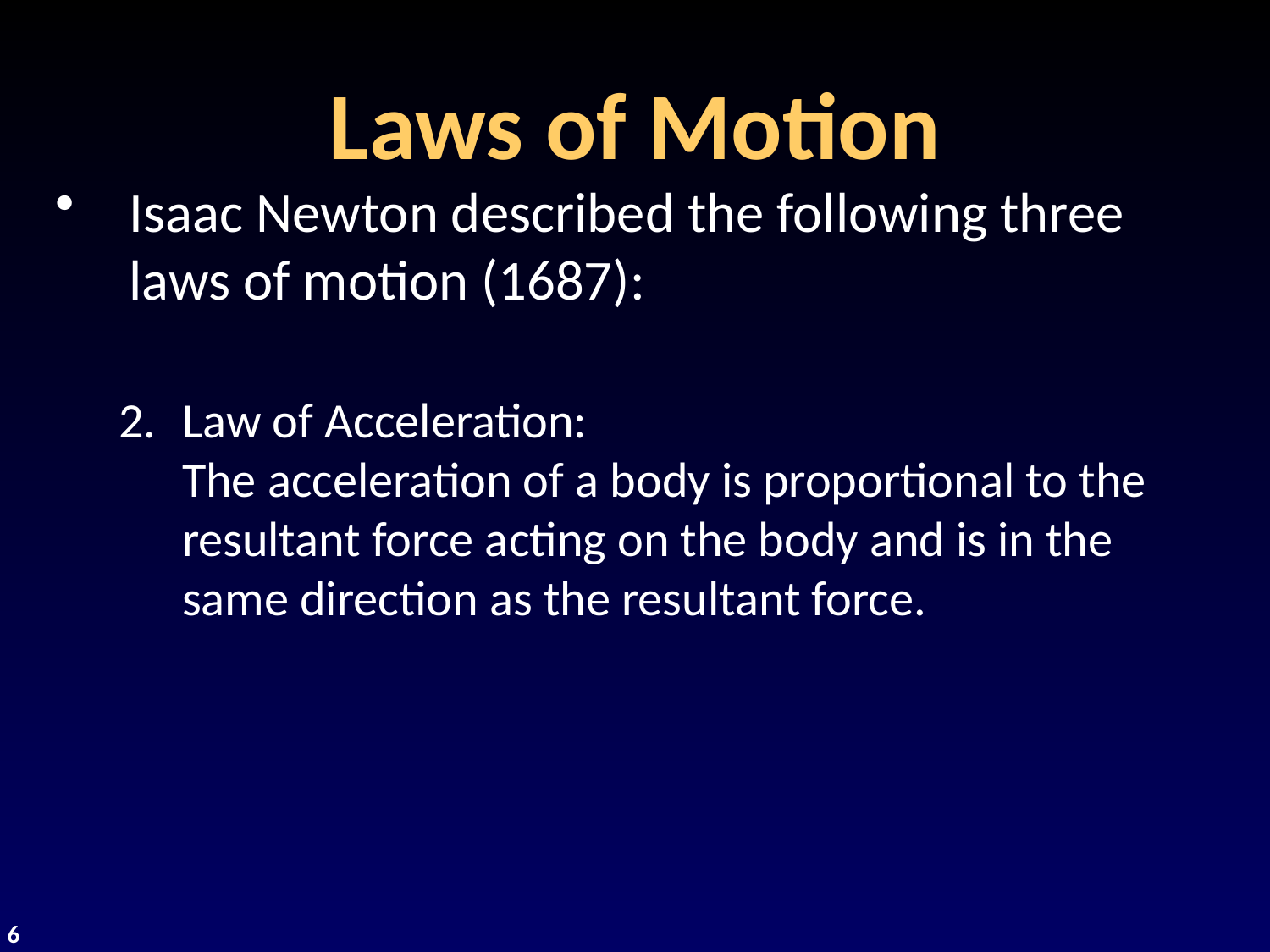

# Laws of Motion
Isaac Newton described the following three laws of motion (1687):
Law of Acceleration:
The acceleration of a body is proportional to the resultant force acting on the body and is in the same direction as the resultant force.
6